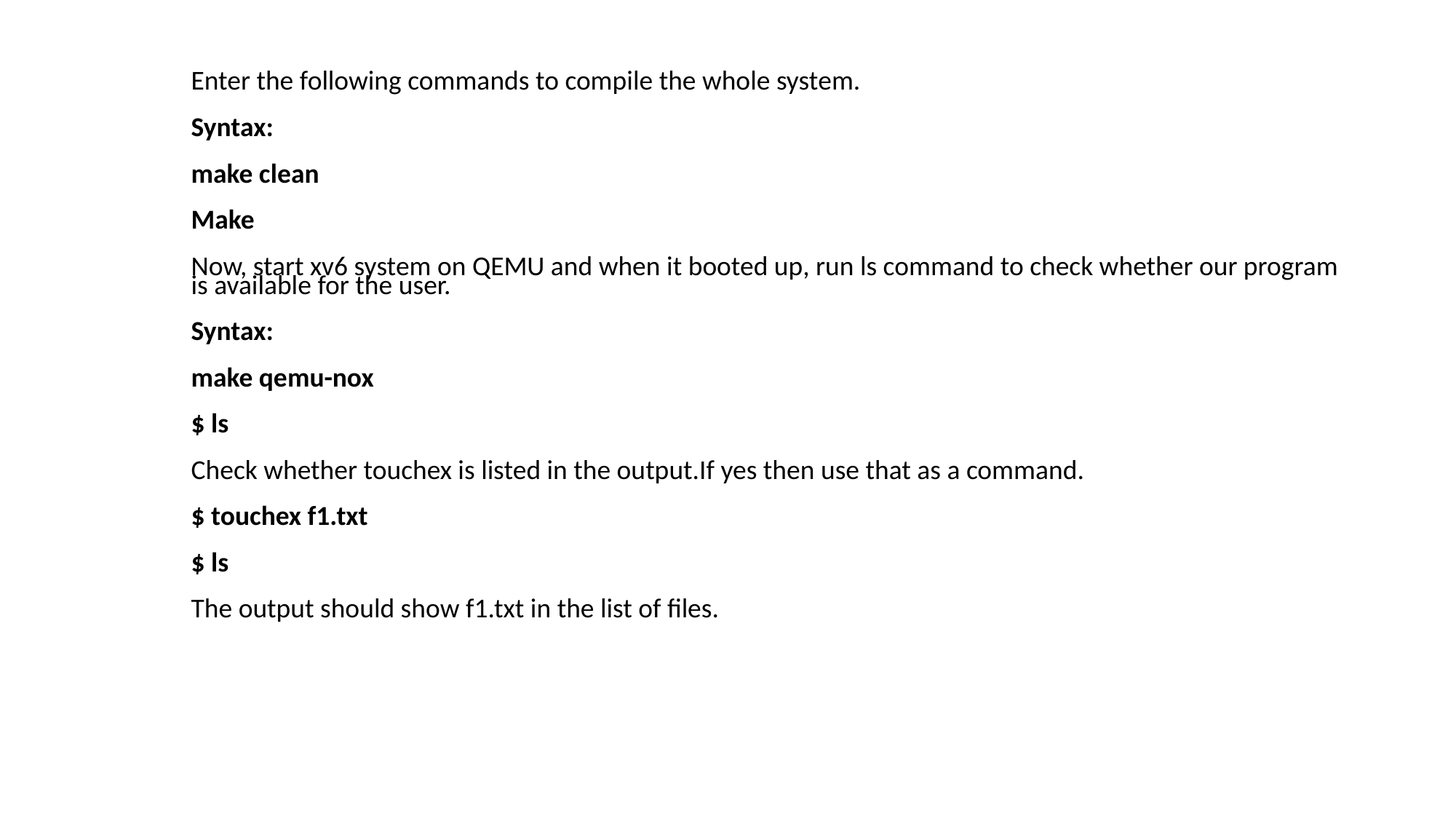

Enter the following commands to compile the whole system.
Syntax:
make clean
Make
Now, start xv6 system on QEMU and when it booted up, run ls command to check whether our program is available for the user.
Syntax:
make qemu-nox
$ ls
Check whether touchex is listed in the output.If yes then use that as a command.
$ touchex f1.txt
$ ls
The output should show f1.txt in the list of files.